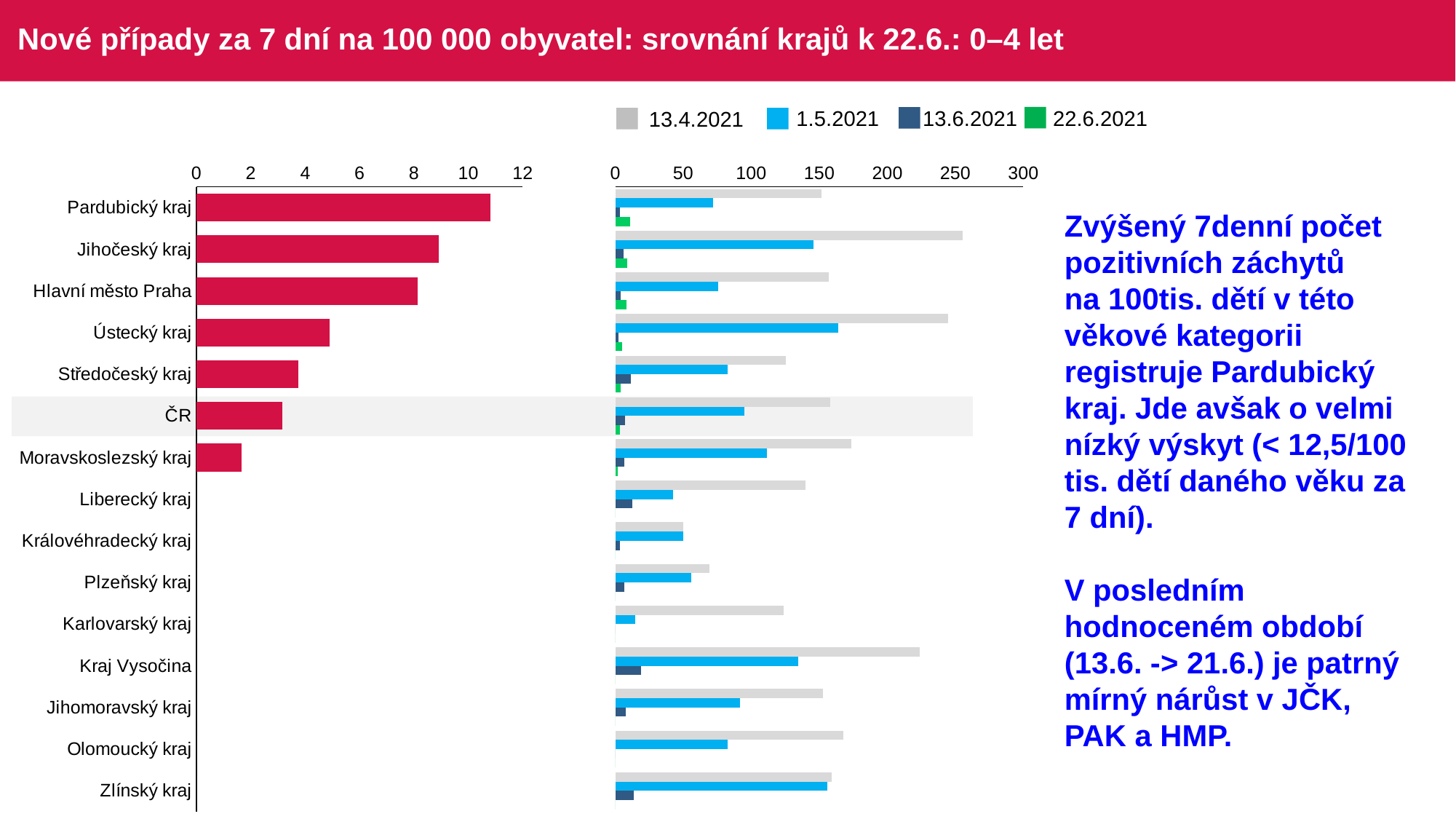

# Nové případy za 7 dní na 100 000 obyvatel: srovnání krajů k 22.6.: 0–4 let
1.5.2021
13.6.2021
22.6.2021
13.4.2021

### Chart

| Category | Series 6 |
|---|---|
| Pardubický kraj | 10.82251082251 |
| Jihočeský kraj | 8.906041264657 |
| Hlavní město Praha | 8.129420372327 |
| Ústecký kraj | 4.895122010916 |
| Středočeský kraj | 3.761708317137 |
| ČR | 3.173136927909 |
| Moravskoslezský kraj | 1.666333399986 |
| Liberecký kraj | 0.0 |
| Královéhradecký kraj | 0.0 |
| Plzeňský kraj | 0.0 |
| Karlovarský kraj | 0.0 |
| Kraj Vysočina | 0.0 |
| Jihomoravský kraj | 0.0 |
| Olomoucký kraj | 0.0 |
| Zlínský kraj | 0.0 |

### Chart

| Category | 30.3 | 13.4 | 1.5 | Sloupec1 |
|---|---|---|---|---|
| Pardubický kraj | 151.515151515151 | 72.150072150072 | 3.607503607503 | 10.82251082251 |
| Jihočeský kraj | 255.306516253525 | 145.465340656078 | 5.937360843105 | 8.906041264657 |
| Hlavní město Praha | 157.168793864997 | 75.874590141722 | 4.064710186163 | 8.129420372327 |
| Ústecký kraj | 244.756100545806 | 163.98658736569 | 2.447561005458 | 4.895122010916 |
| Středočeský kraj | 125.390277237902 | 82.757582977015 | 11.285124951411 | 3.761708317137 |
| ČR | 158.127990240841 | 94.841537067527 | 7.051415395355 | 3.173136927909 |
| Moravskoslezský kraj | 173.298673598613 | 111.644337799106 | 6.665333599946 | 1.666333399986 |
| Liberecký kraj | 139.694365660585 | 42.331625957753 | 12.699487787325 | 0.0 |
| Královéhradecký kraj | 50.168422561456 | 50.168422561456 | 3.583458754389 | 0.0 |
| Plzeňský kraj | 69.044879171461 | 55.893473614992 | 6.575702778234 | 0.0 |
| Karlovarský kraj | 124.015173621243 | 14.590020426028 | 0.0 | 0.0 |
| Kraj Vysočina | 224.081266806095 | 134.448760083657 | 18.673438900507 | 0.0 |
| Jihomoravský kraj | 152.873115314289 | 91.424117982074 | 7.493780162465 | 0.0 |
| Olomoucký kraj | 167.851802117984 | 82.399975585192 | 0.0 | 0.0 |
| Zlínský kraj | 159.246459307447 | 155.85823676899 | 13.552890153825 | 0.0 |
Zvýšený 7denní počet pozitivních záchytů
na 100tis. dětí v této věkové kategorii registruje Pardubický kraj. Jde avšak o velmi nízký výskyt (< 12,5/100 tis. dětí daného věku za 7 dní).

V posledním hodnoceném období (13.6. -> 21.6.) je patrný mírný nárůst v JČK, PAK a HMP.